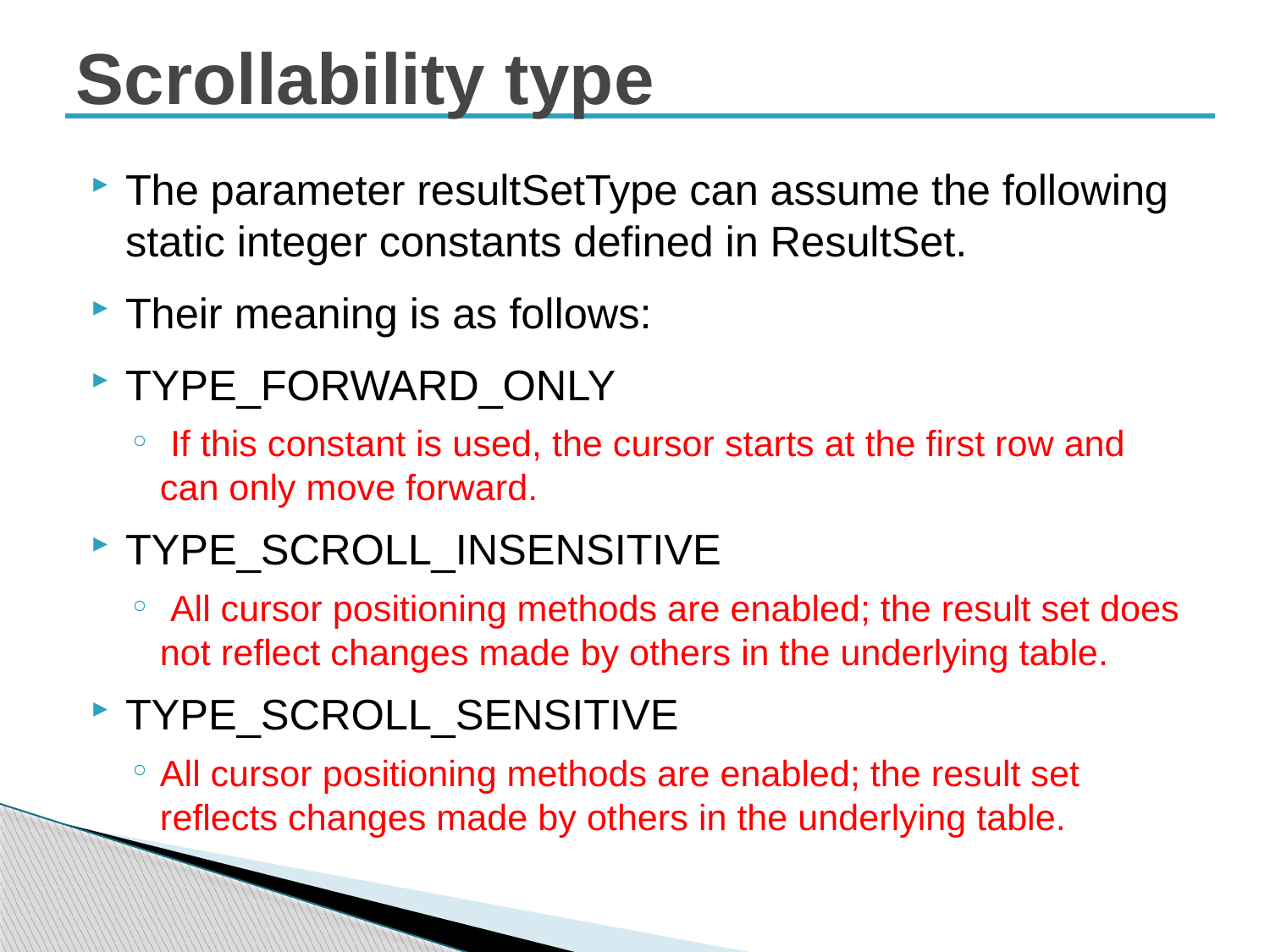

# Scrollability type
The parameter resultSetType can assume the following static integer constants defined in ResultSet.
Their meaning is as follows:
TYPE_FORWARD_ONLY
 If this constant is used, the cursor starts at the first row and can only move forward.
TYPE_SCROLL_INSENSITIVE
 All cursor positioning methods are enabled; the result set does not reflect changes made by others in the underlying table.
TYPE_SCROLL_SENSITIVE
All cursor positioning methods are enabled; the result set reflects changes made by others in the underlying table.